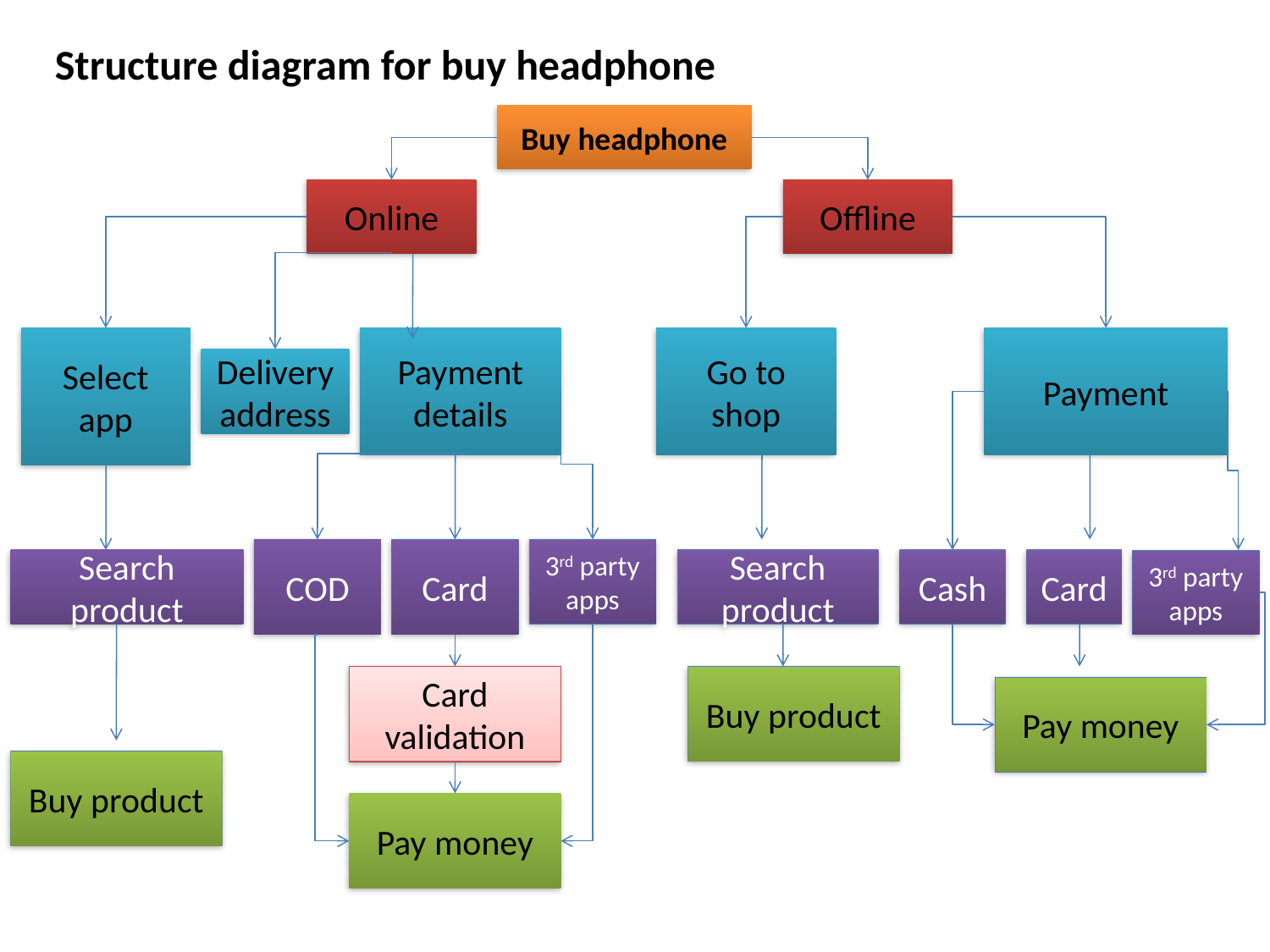

Structure diagram for buy headphone
Buy headphone
Online
Offline
Select app
Payment details
Go to shop
Payment
Delivery address
COD
Card
3rd party apps
Search product
Search product
Cash
Card
3rd party apps
Card validation
Buy product
Pay money
Buy product
Pay money